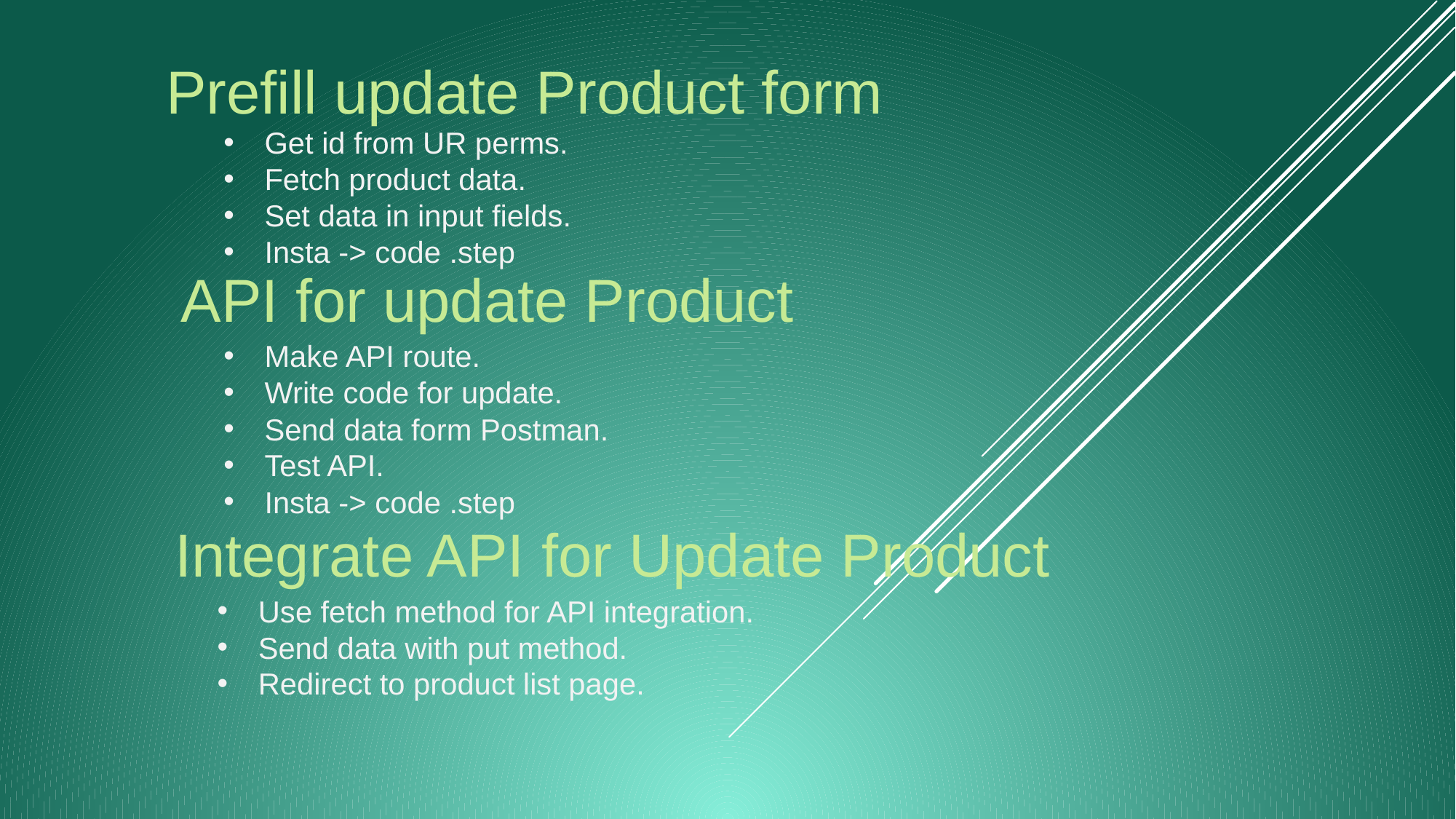

# Prefill update Product form

Get id from UR perms.
Fetch product data.
Set data in input fields.
Insta -> code .step
API for update Product
Make API route.
Write code for update.
Send data form Postman.
Test API.
Insta -> code .step

Integrate API for Update Product

Use fetch method for API integration.
Send data with put method.
Redirect to product list page.